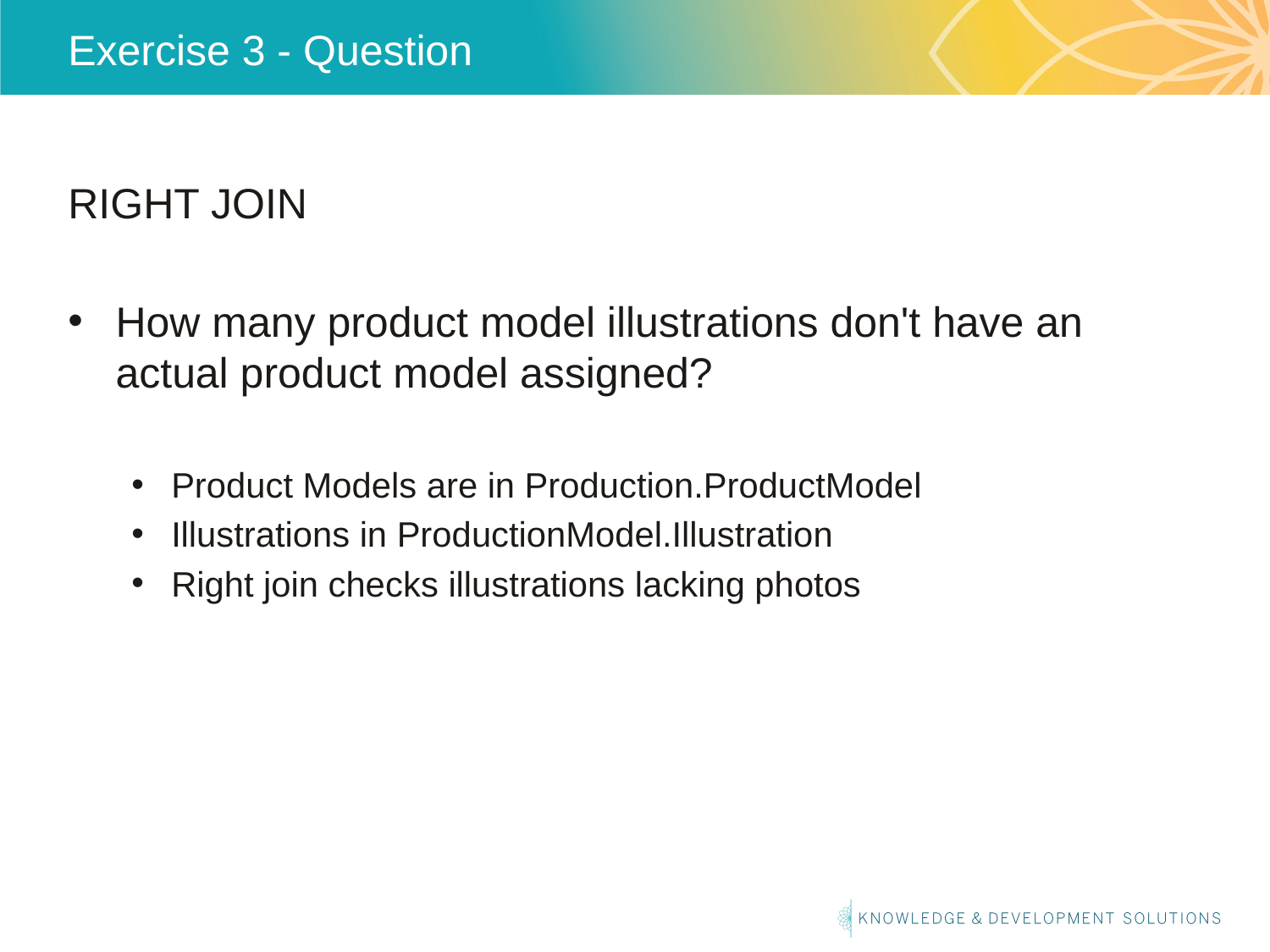

# Exercise 3 - Question
RIGHT JOIN

How many product model illustrations don't have an actual product model assigned?

Product Models are in Production.ProductModel
Illustrations in ProductionModel.Illustration
Right join checks illustrations lacking photos